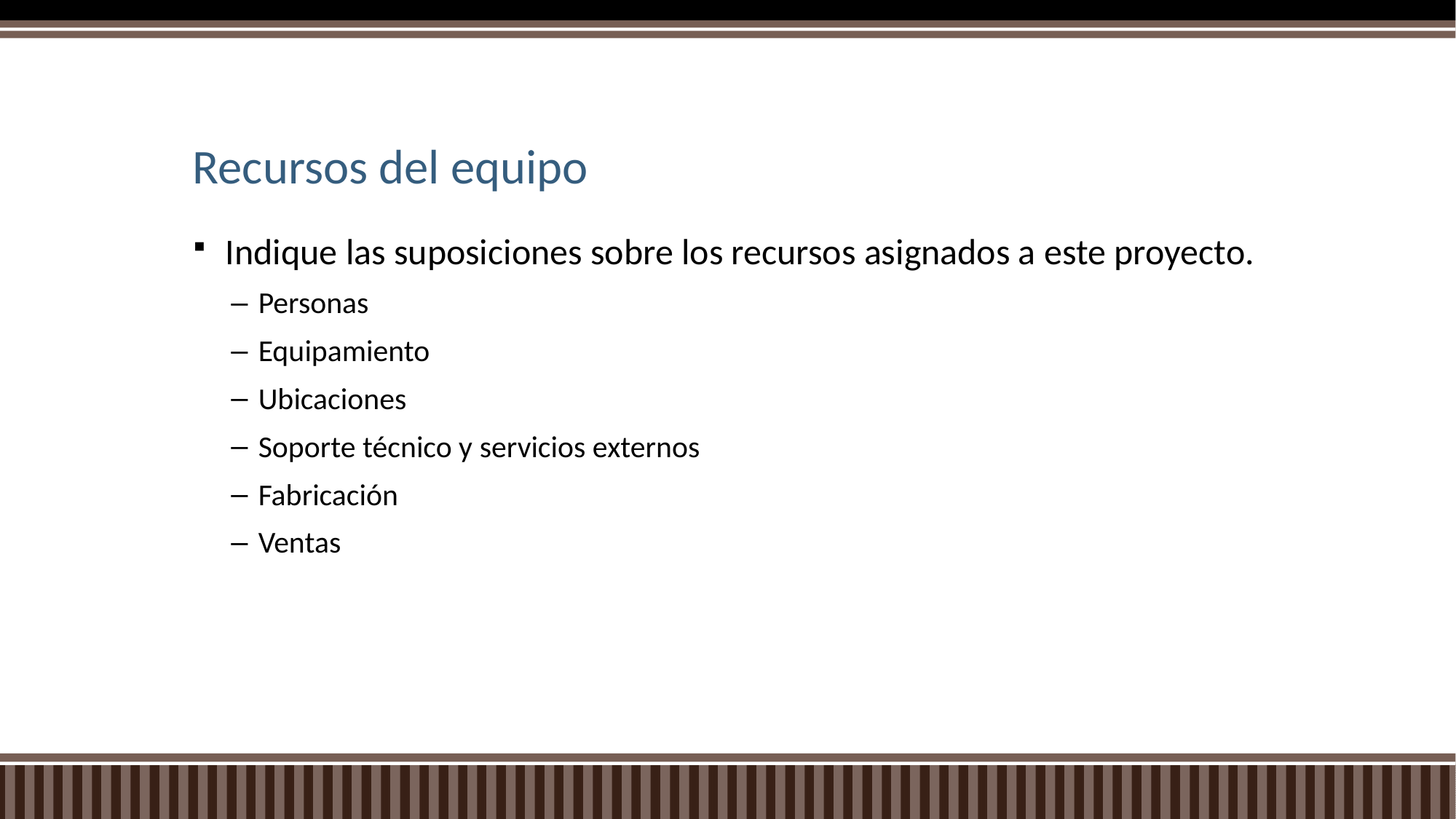

# Recursos del equipo
Indique las suposiciones sobre los recursos asignados a este proyecto.
Personas
Equipamiento
Ubicaciones
Soporte técnico y servicios externos
Fabricación
Ventas